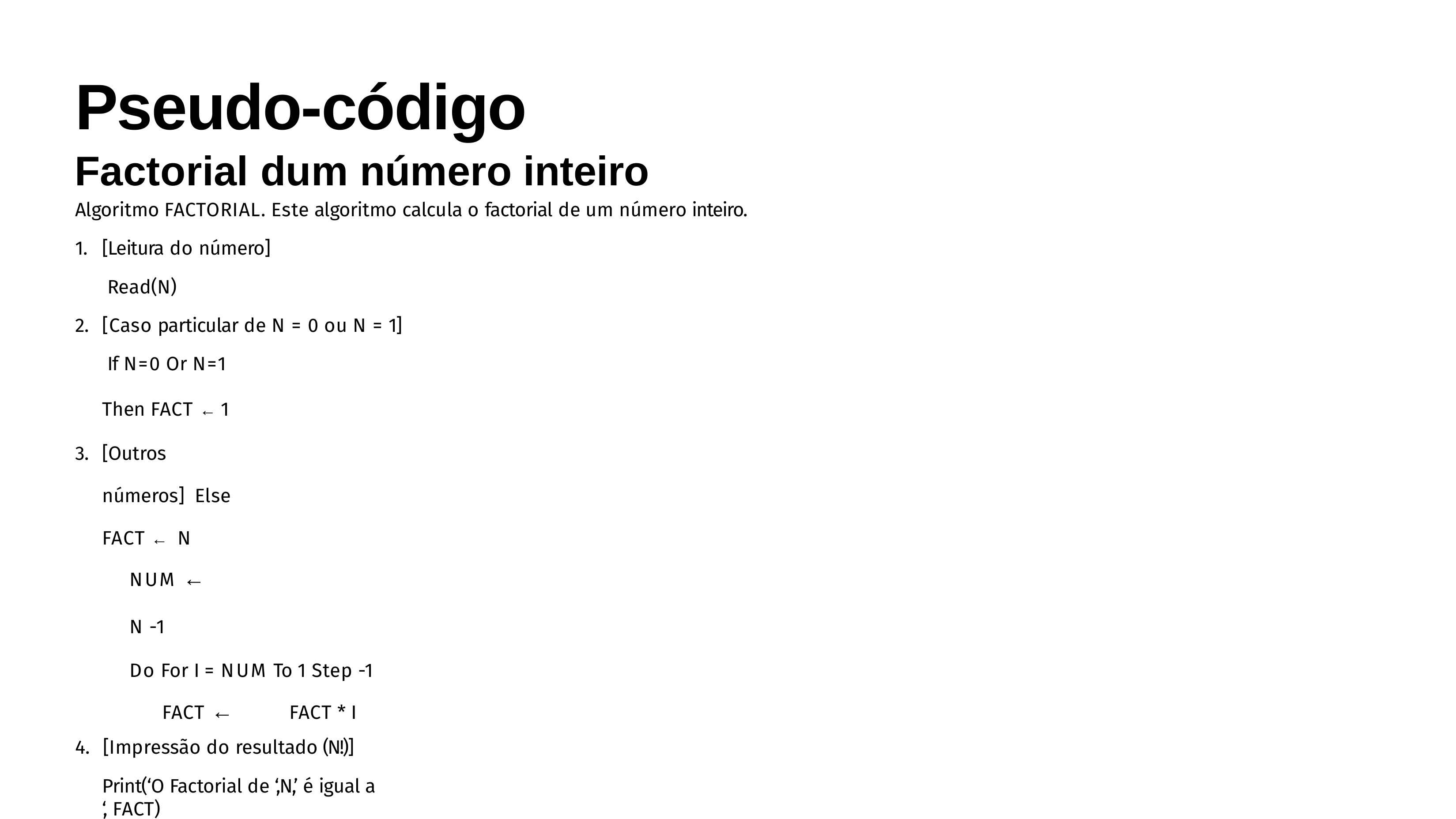

# Pseudo-código
Factorial dum número inteiro
Algoritmo FACTORIAL. Este algoritmo calcula o factorial de um número inteiro.
[Leitura do número]  Read(N)
[Caso particular de N = 0 ou N = 1]  If N=0 Or N=1
Then FACT ← 1
[Outros números]  Else FACT ←  N
NUM ← 	N -1
Do For I = NUM To 1 Step -1  FACT ← 	FACT * I
[Impressão do resultado (N!)]
Print(‘O Factorial de ‘,N,’ é igual a ‘, FACT)
[Termina]  Exit